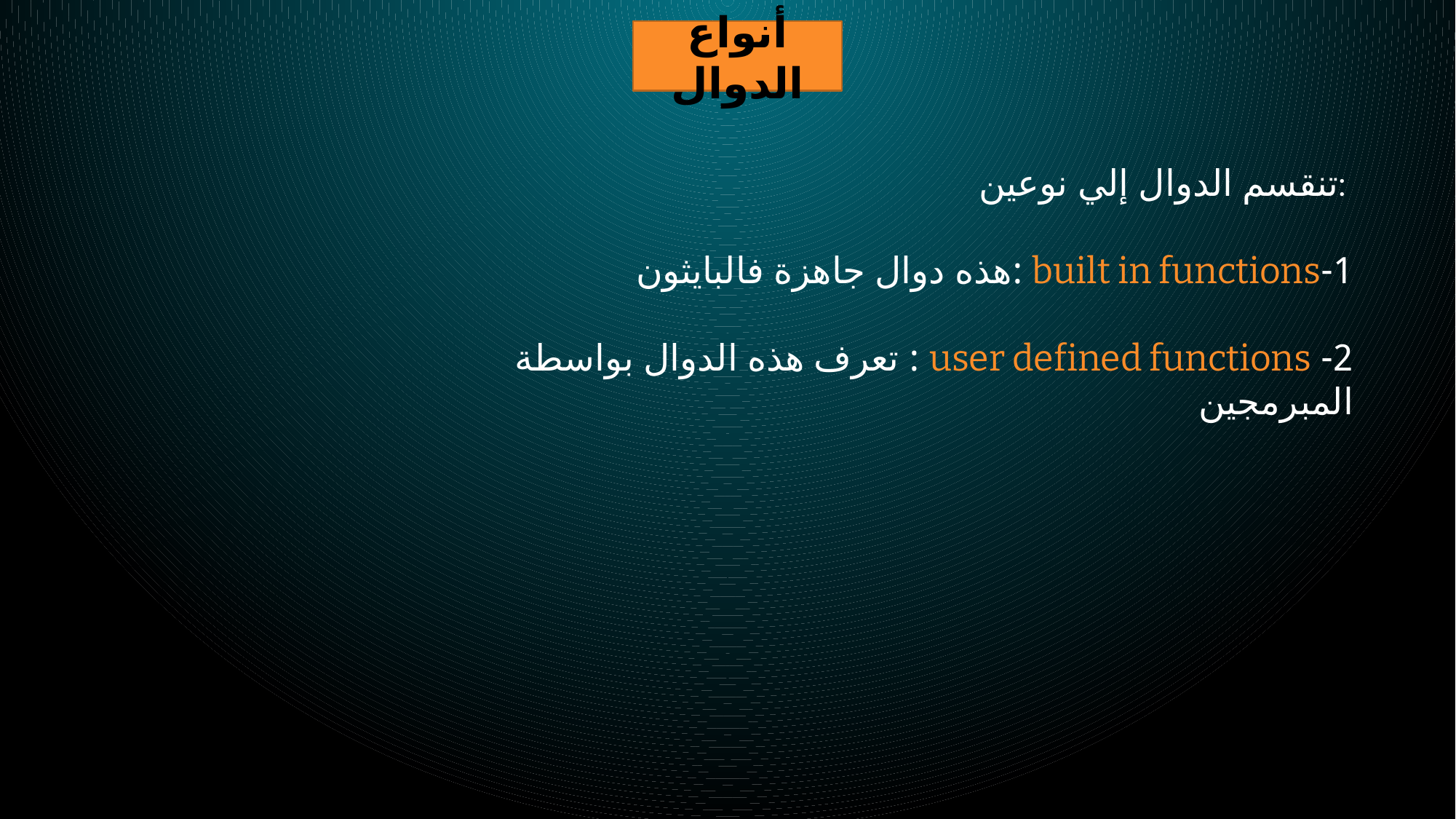

أنواع الدوال
تنقسم الدوال إلي نوعين:

1-built in functions :هذه دوال جاهزة فالبايثون

2- user defined functions : تعرف هذه الدوال بواسطة المبرمجين